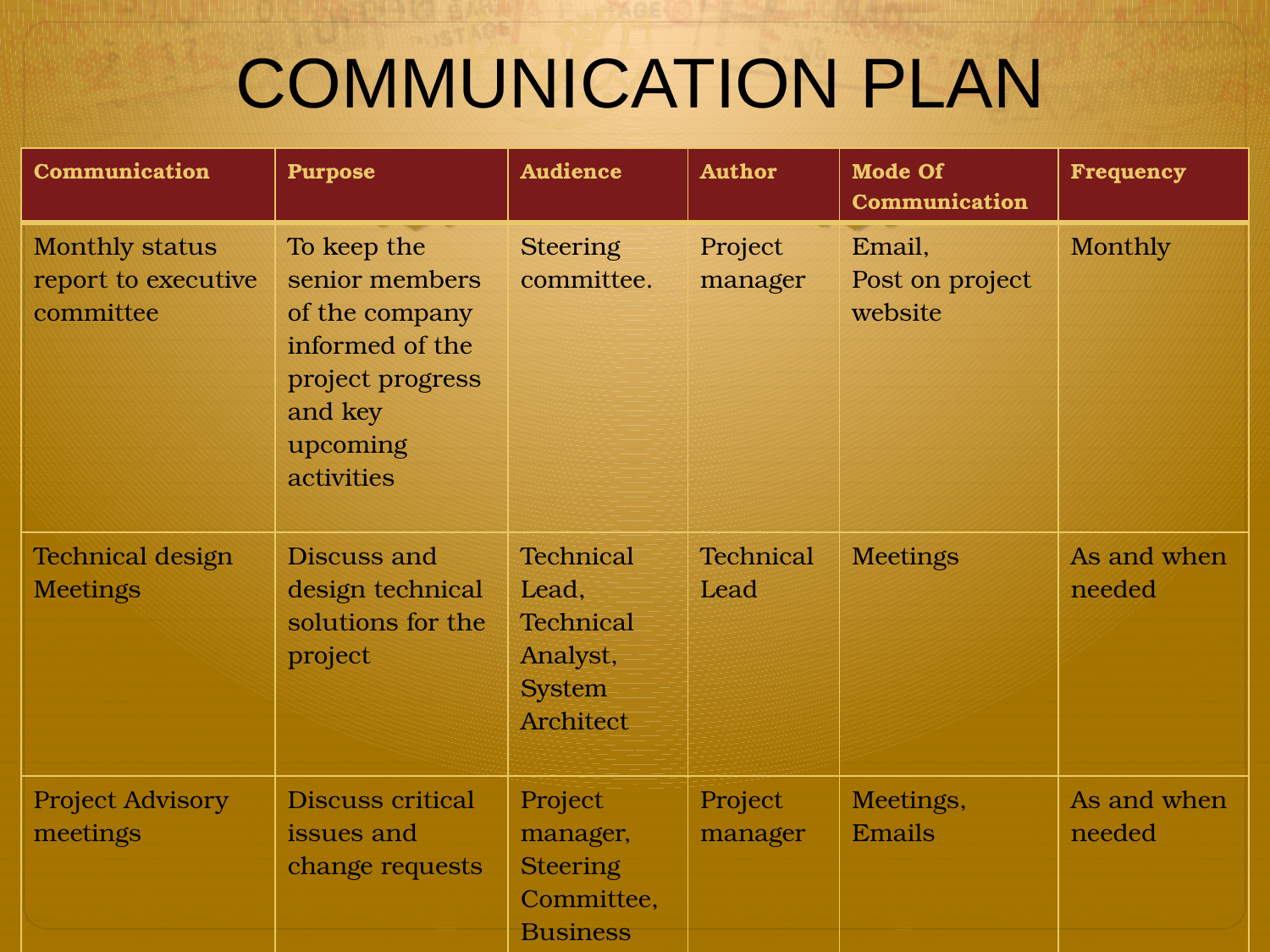

# COMMUNICATION PLAN
| Communication | Purpose | Audience | Author | Mode Of Communication | Frequency |
| --- | --- | --- | --- | --- | --- |
| Monthly status report to executive committee | To keep the senior members of the company informed of the project progress and key upcoming activities | Steering committee. | Project manager | Email, Post on project website | Monthly |
| Technical design Meetings | Discuss and design technical solutions for the project | Technical Lead, Technical Analyst, System Architect | Technical Lead | Meetings | As and when needed |
| Project Advisory meetings | Discuss critical issues and change requests | Project manager, Steering Committee, Business analyst | Project manager | Meetings, Emails | As and when needed |